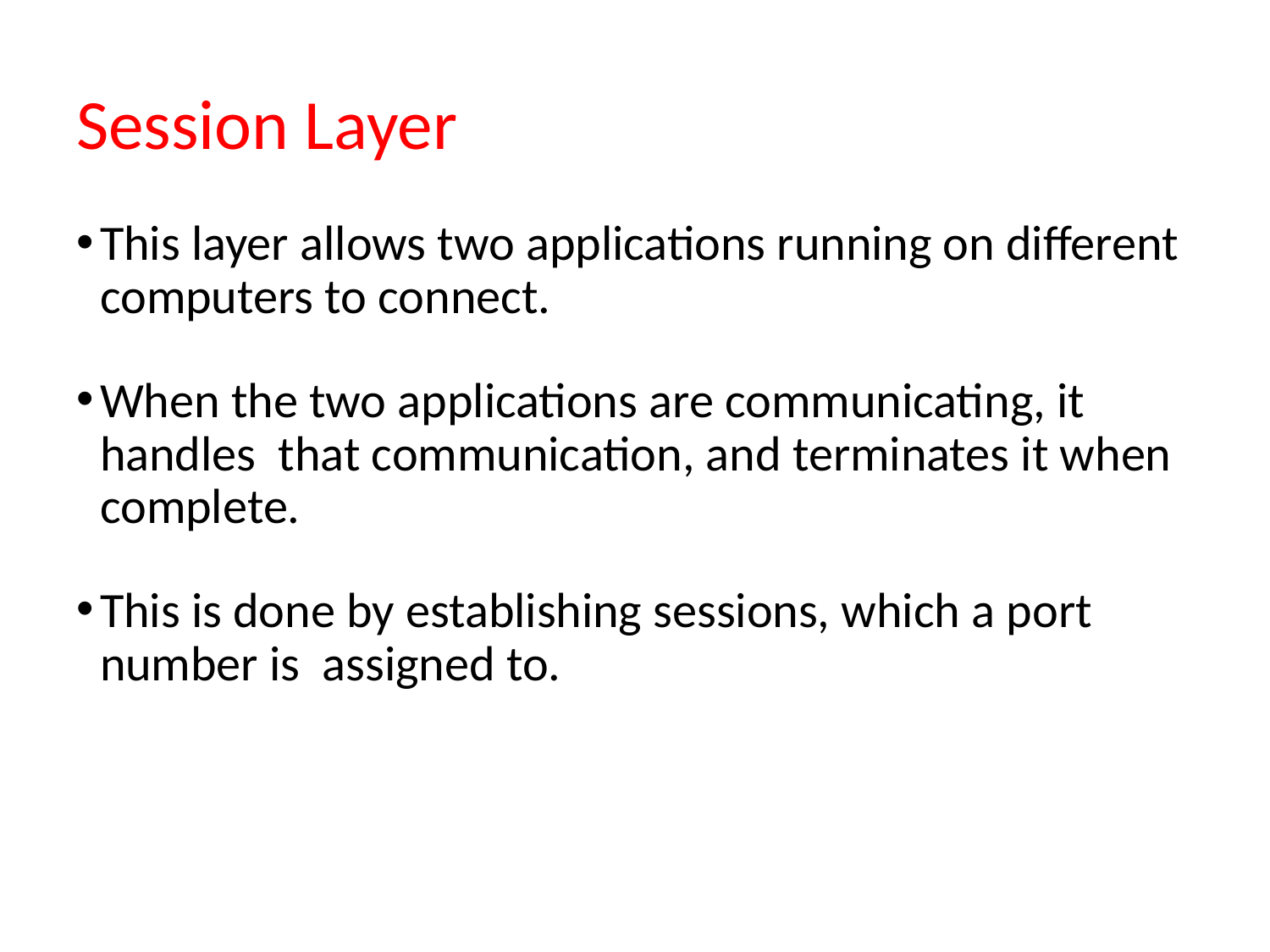

# Session Layer
This layer allows two applications running on different  computers to connect.

When the two applications are communicating, it handles  that communication, and terminates it when complete.

This is done by establishing sessions, which a port number is  assigned to.